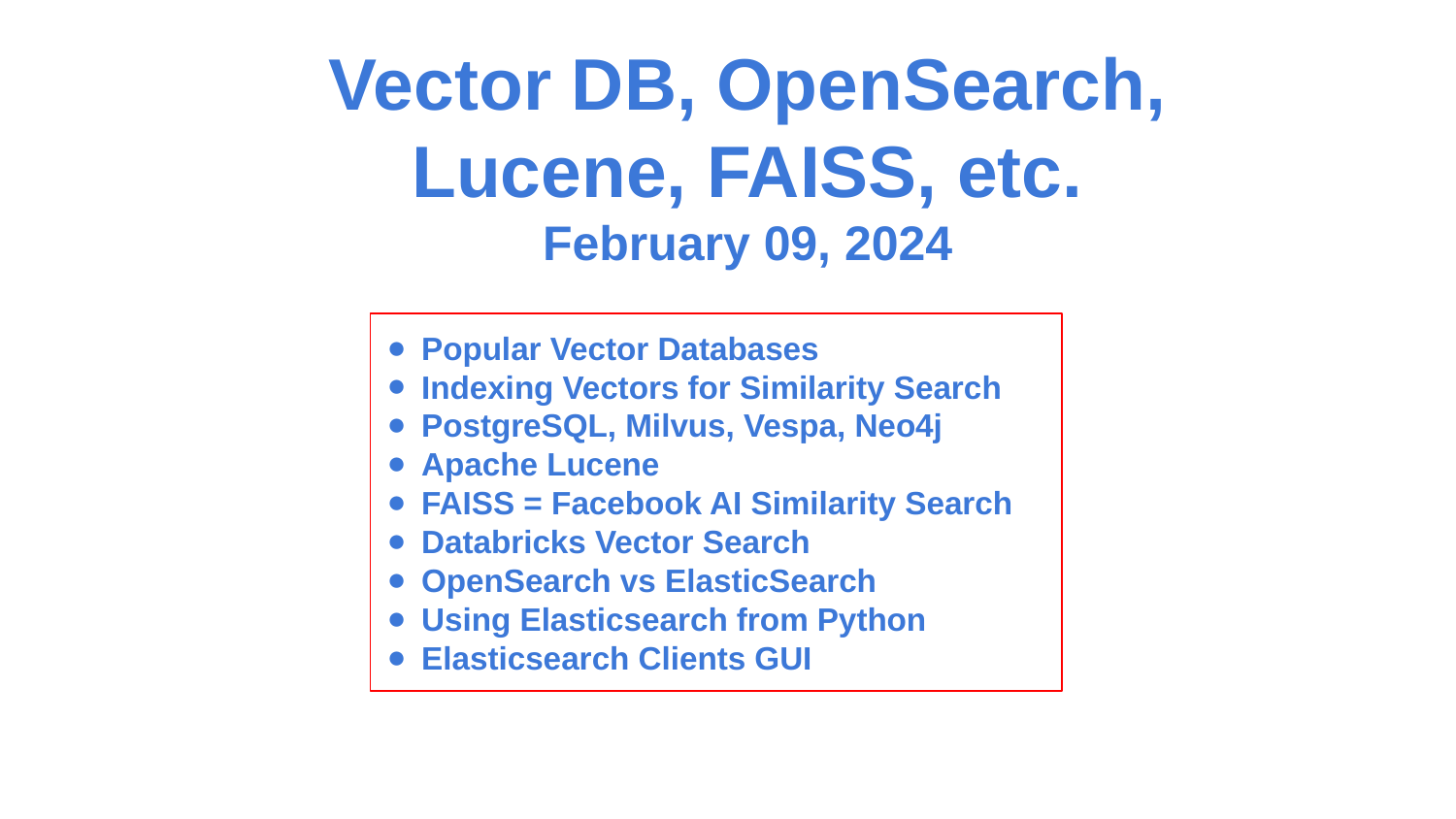

Vector DB, OpenSearch, Lucene, FAISS, etc.
February 09, 2024
Popular Vector Databases
Indexing Vectors for Similarity Search
PostgreSQL, Milvus, Vespa, Neo4j
Apache Lucene
FAISS = Facebook AI Similarity Search
Databricks Vector Search
OpenSearch vs ElasticSearch
Using Elasticsearch from Python
Elasticsearch Clients GUI